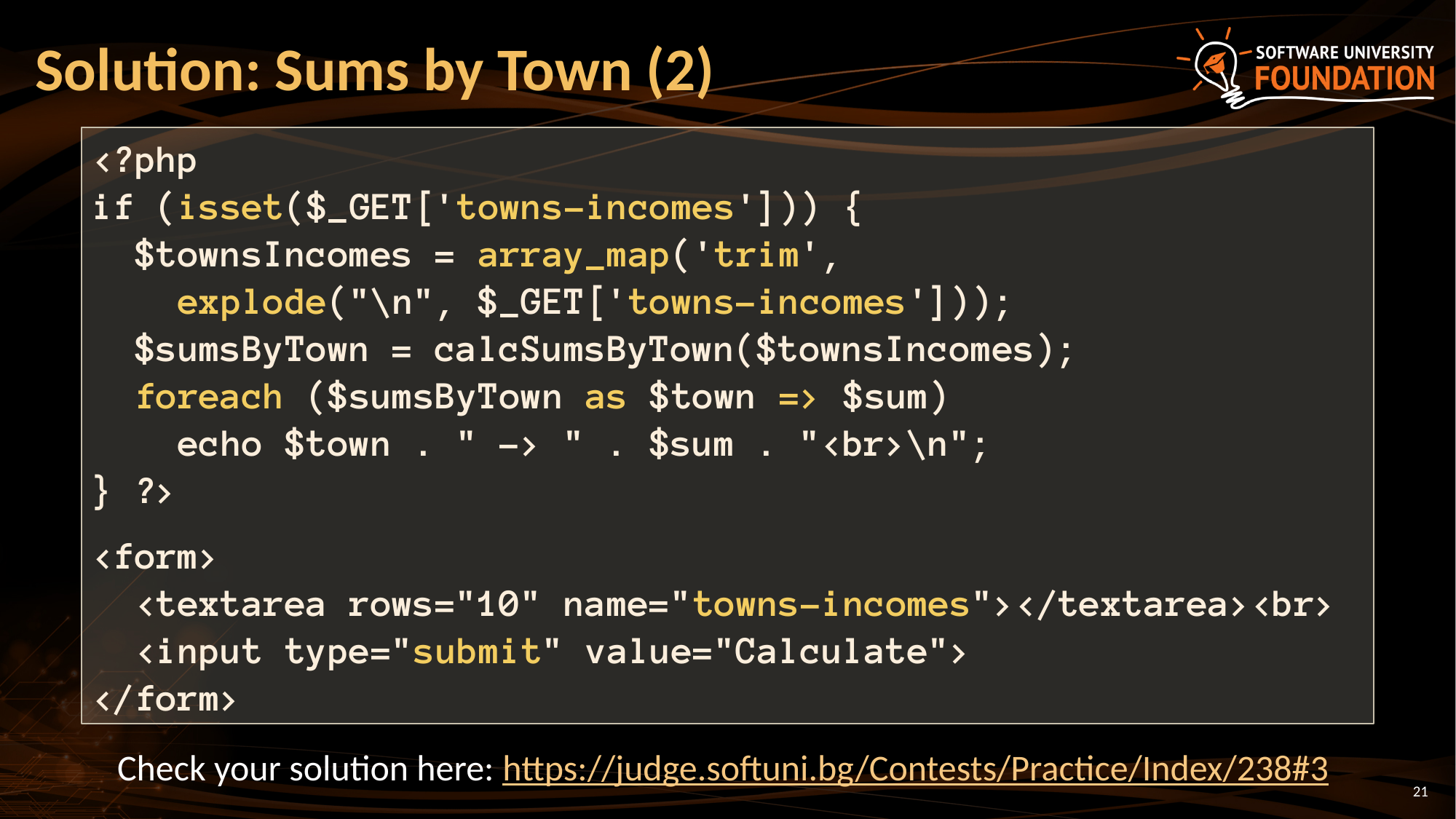

# Solution: Sums by Town (2)
<?php
if (isset($_GET['towns-incomes'])) {
  $townsIncomes = array_map('trim',
    explode("\n", $_GET['towns-incomes']));
  $sumsByTown = calcSumsByTown($townsIncomes);
  foreach ($sumsByTown as $town => $sum)
    echo $town . " -> " . $sum . "<br>\n";
} ?>
<form>
  <textarea rows="10" name="towns-incomes"></textarea><br>
  <input type="submit" value="Calculate">
</form>
Check your solution here: https://judge.softuni.bg/Contests/Practice/Index/238#3
21